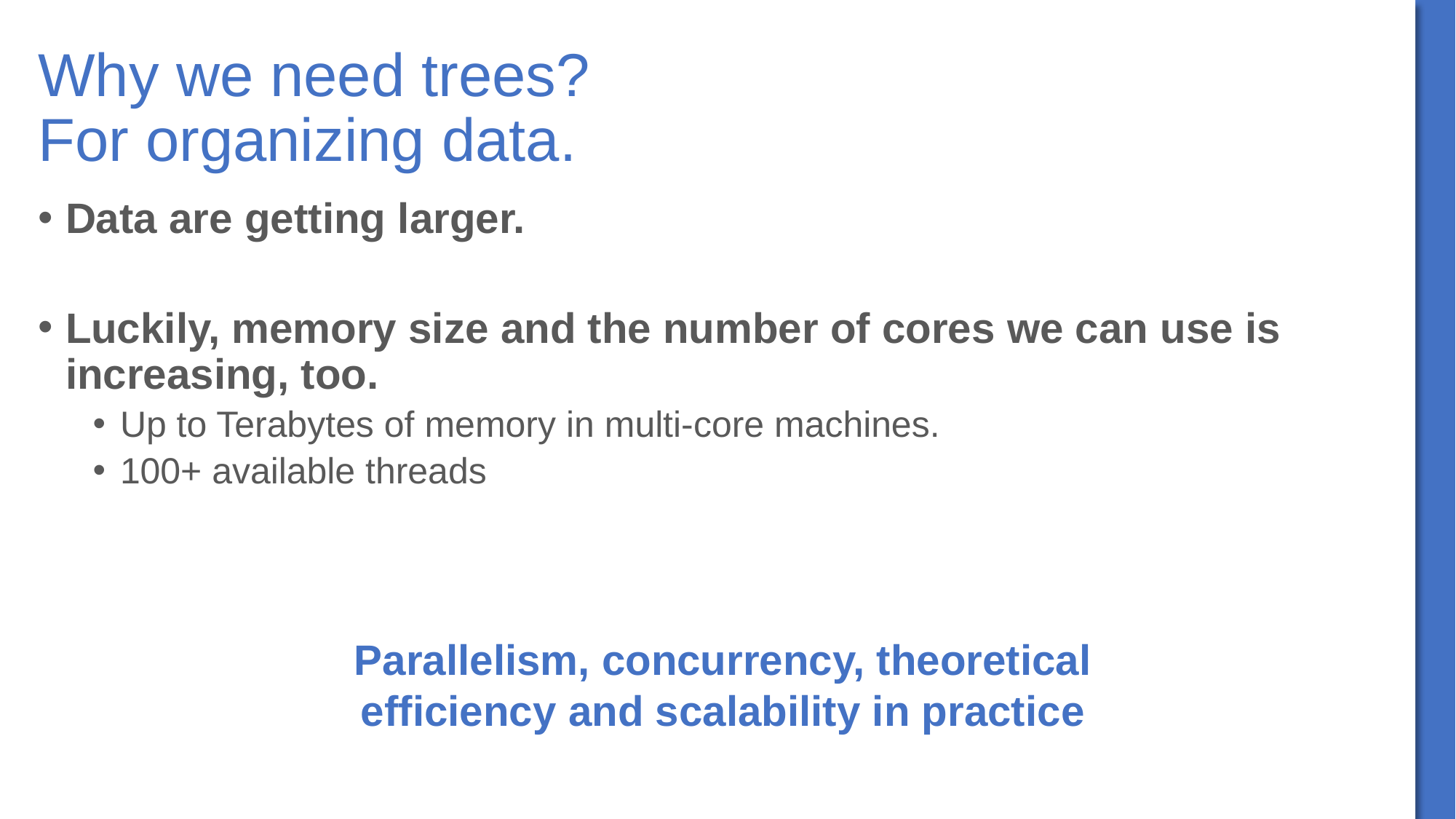

# Why we need trees? For organizing data.
Data are getting larger.

Luckily, memory size and the number of cores we can use is increasing, too.
Up to Terabytes of memory in multi-core machines.
100+ available threads
Parallelism, concurrency, theoretical efficiency and scalability in practice